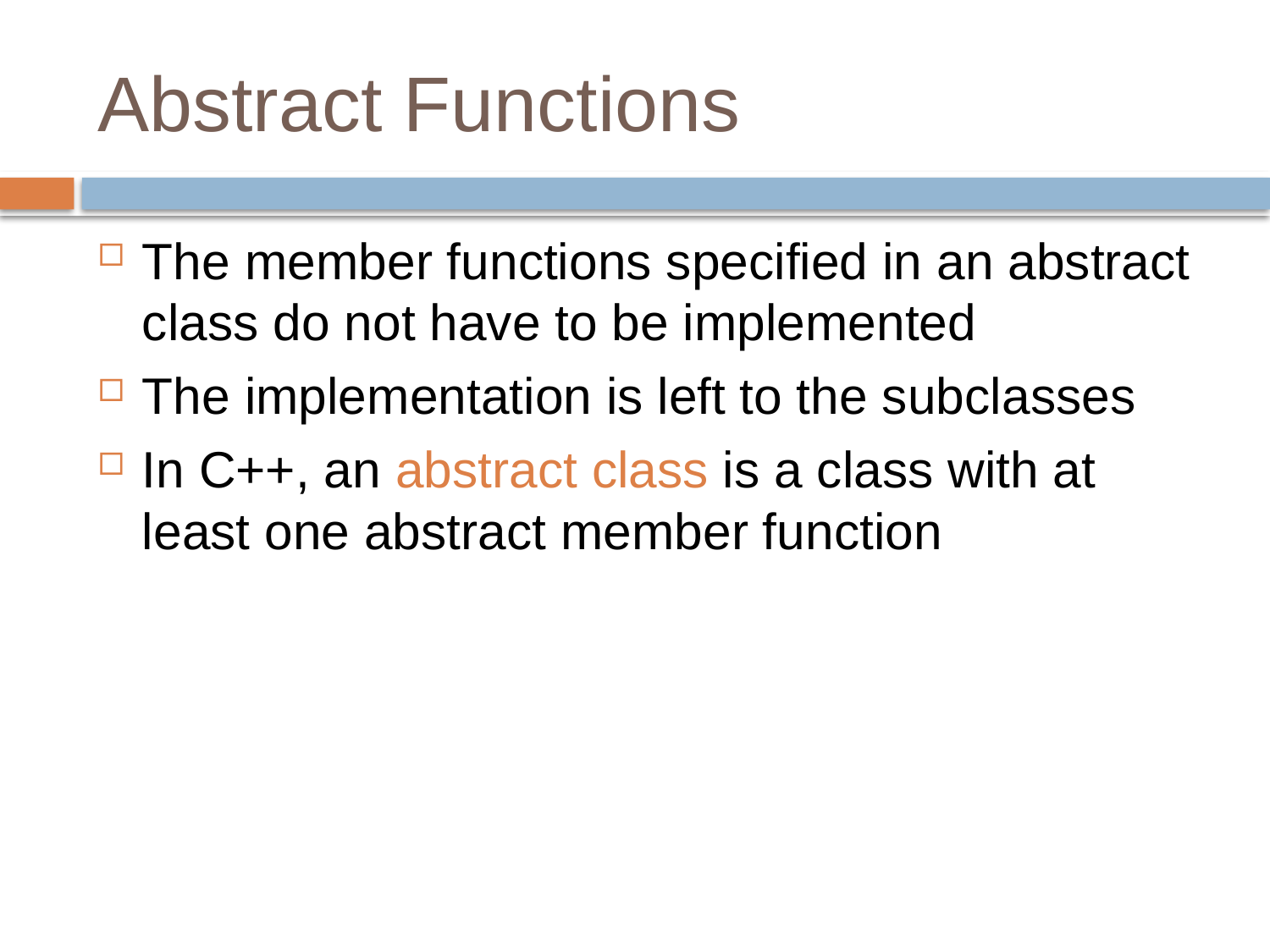

# Abstract Functions
The member functions specified in an abstract class do not have to be implemented
The implementation is left to the subclasses
In C++, an abstract class is a class with at least one abstract member function

4-21